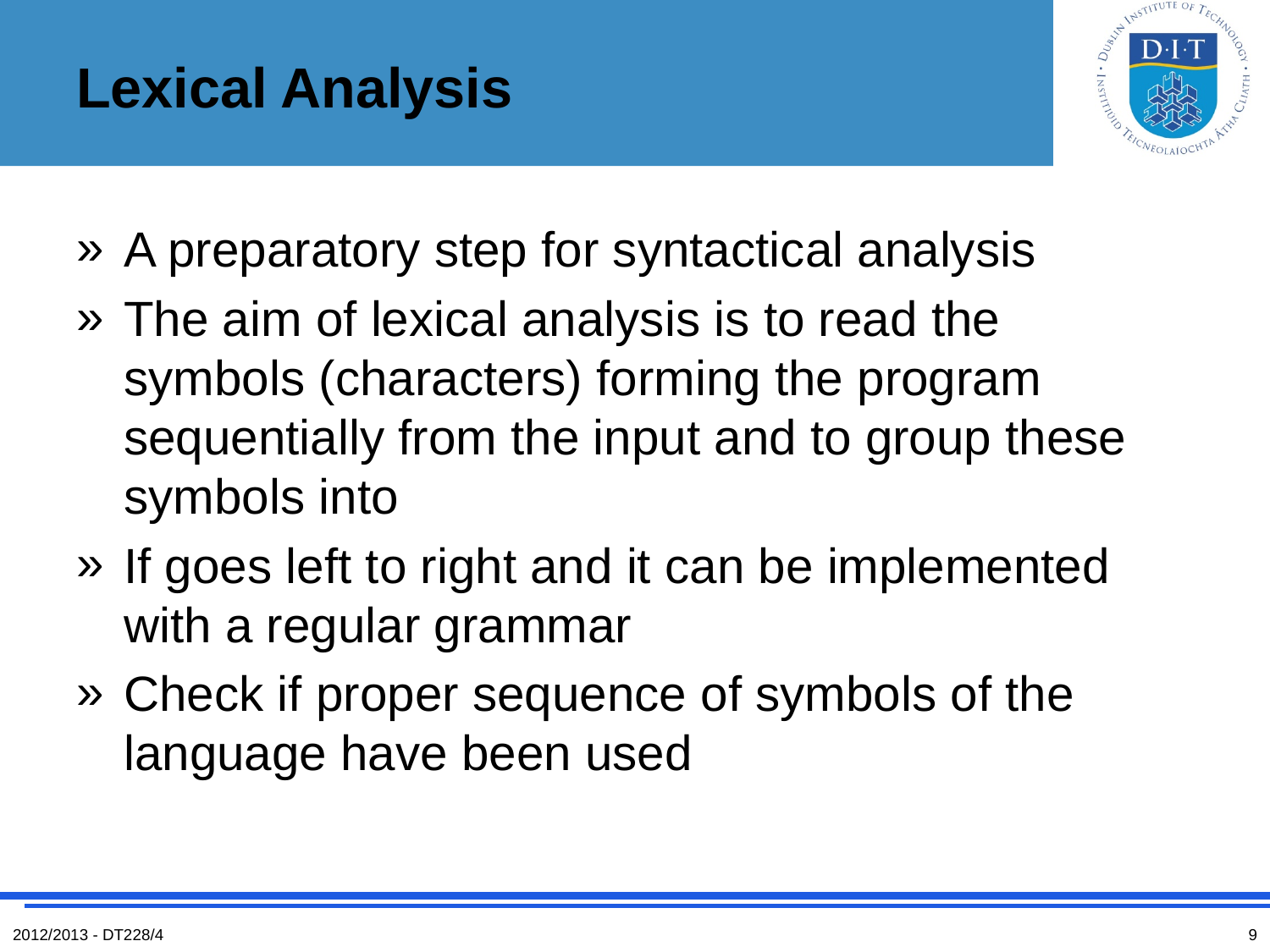

# Lexical Analysis
A preparatory step for syntactical analysis
The aim of lexical analysis is to read the symbols (characters) forming the program sequentially from the input and to group these symbols into
If goes left to right and it can be implemented with a regular grammar
Check if proper sequence of symbols of the language have been used
2012/2013 - DT228/4
9